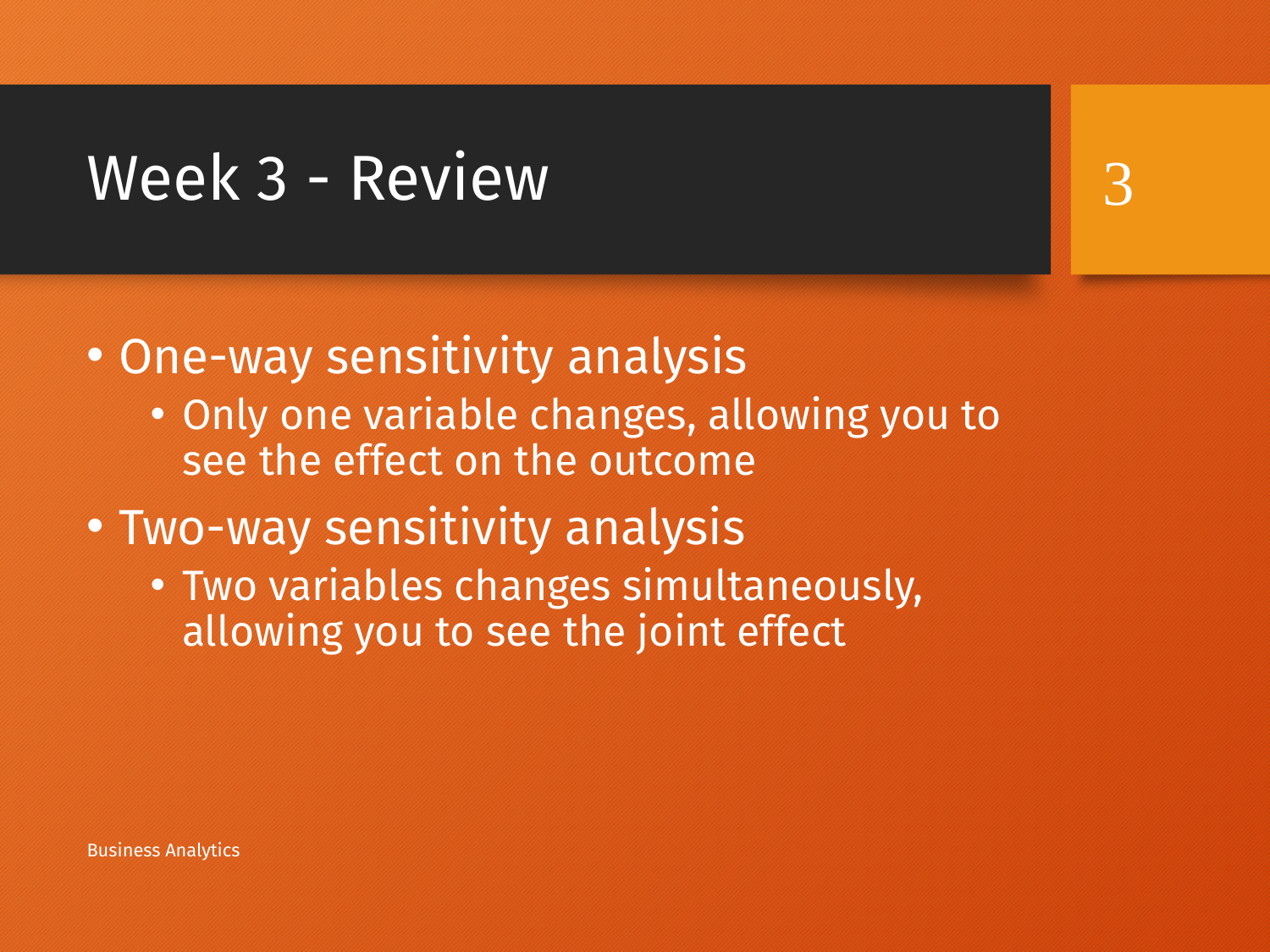

# Week 3 - Review
3
One-way sensitivity analysis
Only one variable changes, allowing you to see the effect on the outcome
Two-way sensitivity analysis
Two variables changes simultaneously, allowing you to see the joint effect

Business Analytics